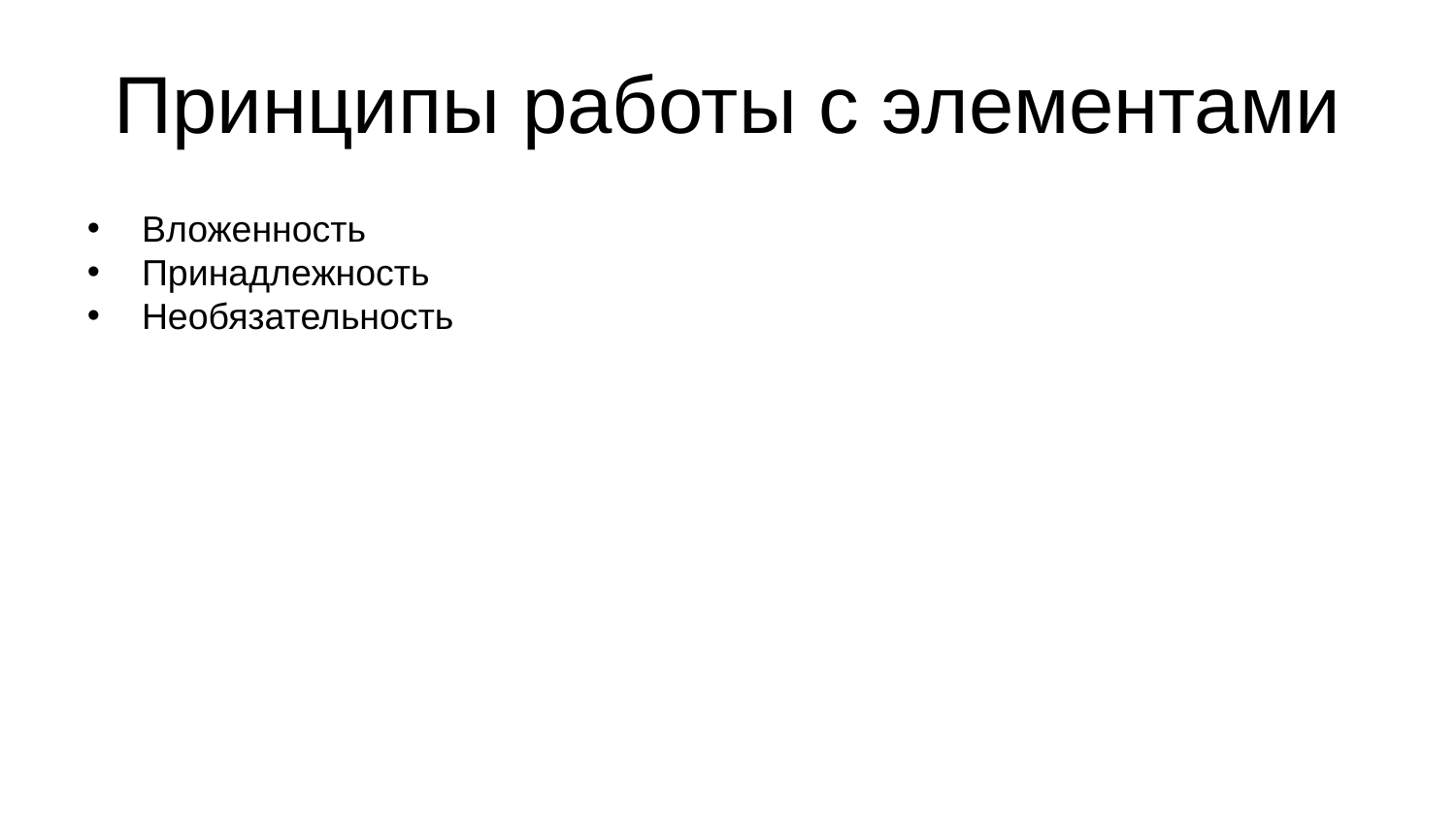

Принципы работы с элементами
Вложенность
Принадлежность
Необязательность